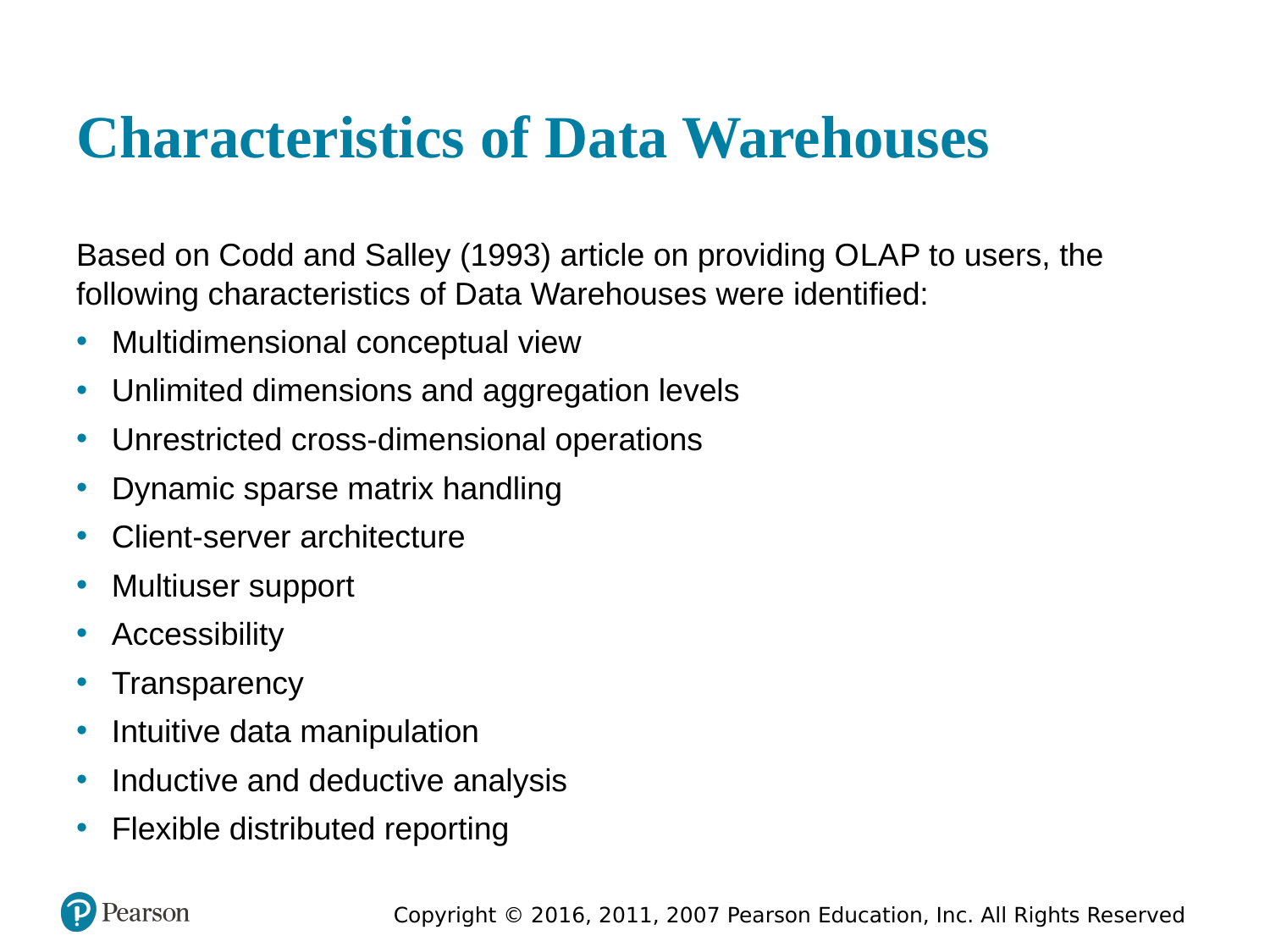

# Characteristics of Data Warehouses
Based on Codd and Salley (1993) article on providing O L A P to users, the following characteristics of Data Warehouses were identified:
Multidimensional conceptual view
Unlimited dimensions and aggregation levels
Unrestricted cross-dimensional operations
Dynamic sparse matrix handling
Client-server architecture
Multiuser support
Accessibility
Transparency
Intuitive data manipulation
Inductive and deductive analysis
Flexible distributed reporting